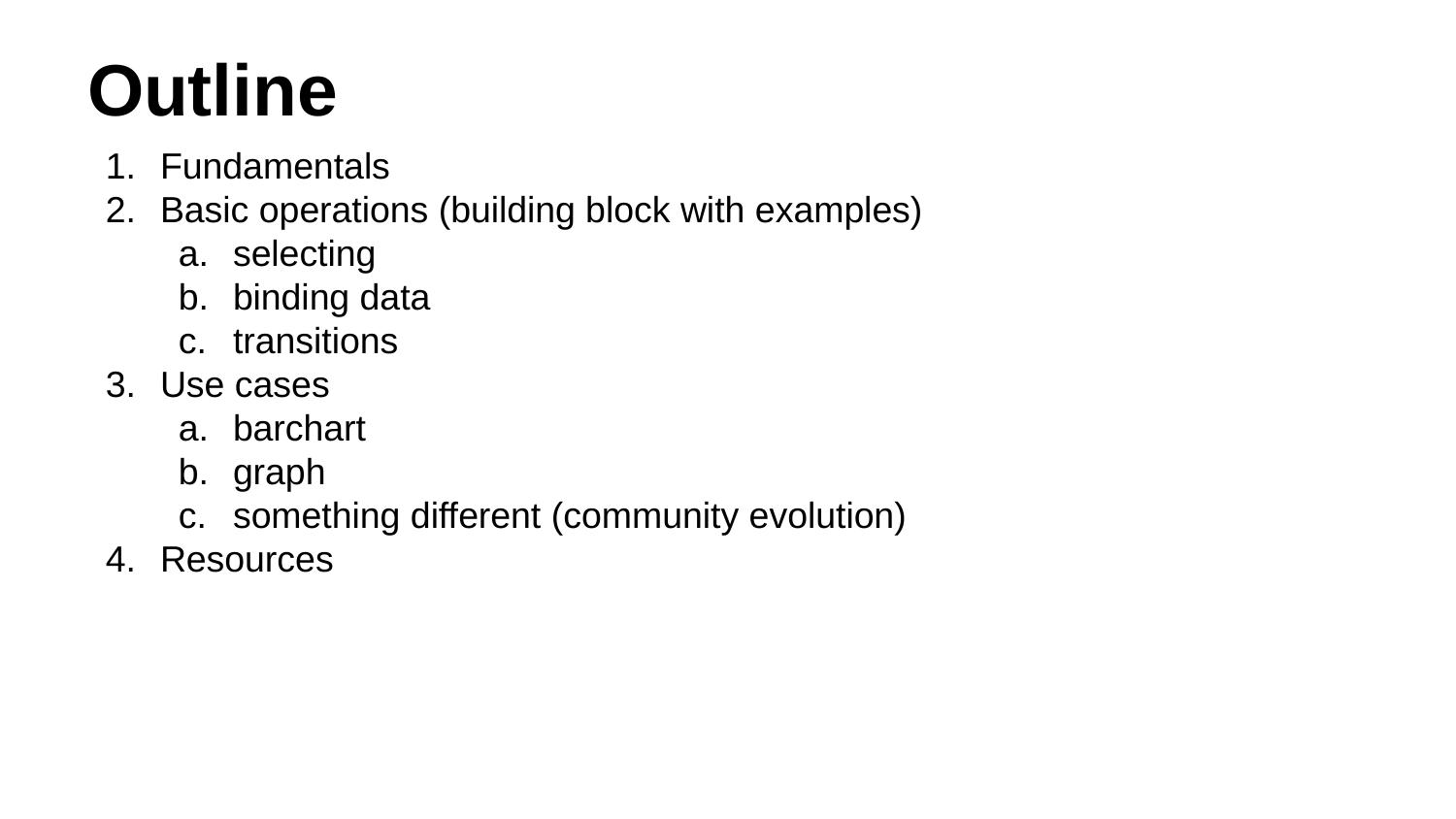

# Outline
Fundamentals
Basic operations (building block with examples)
selecting
binding data
transitions
Use cases
barchart
graph
something different (community evolution)
Resources